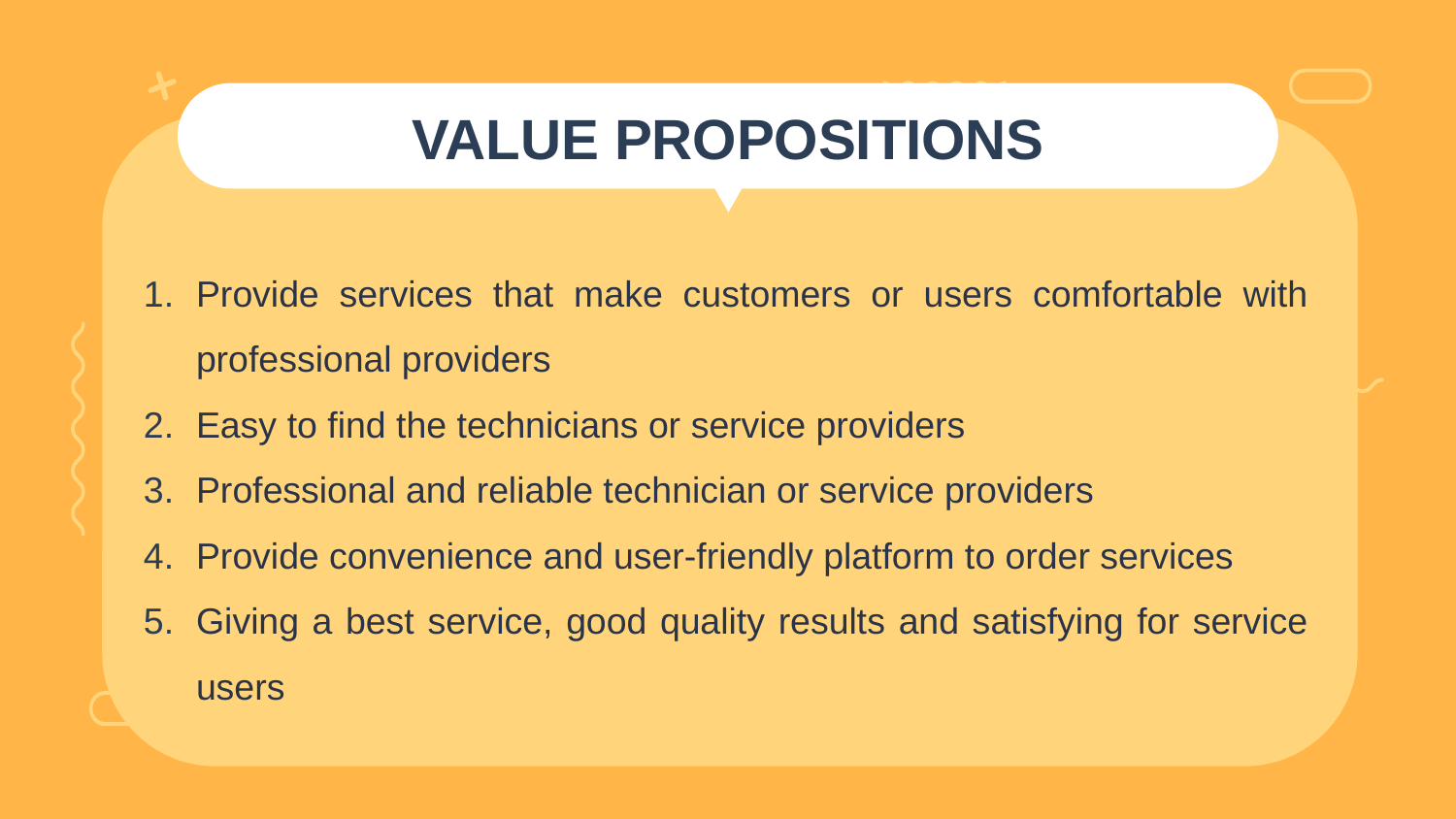

# VALUE PROPOSITIONS
Provide services that make customers or users comfortable with professional providers
Easy to find the technicians or service providers
Professional and reliable technician or service providers
Provide convenience and user-friendly platform to order services
Giving a best service, good quality results and satisfying for service users